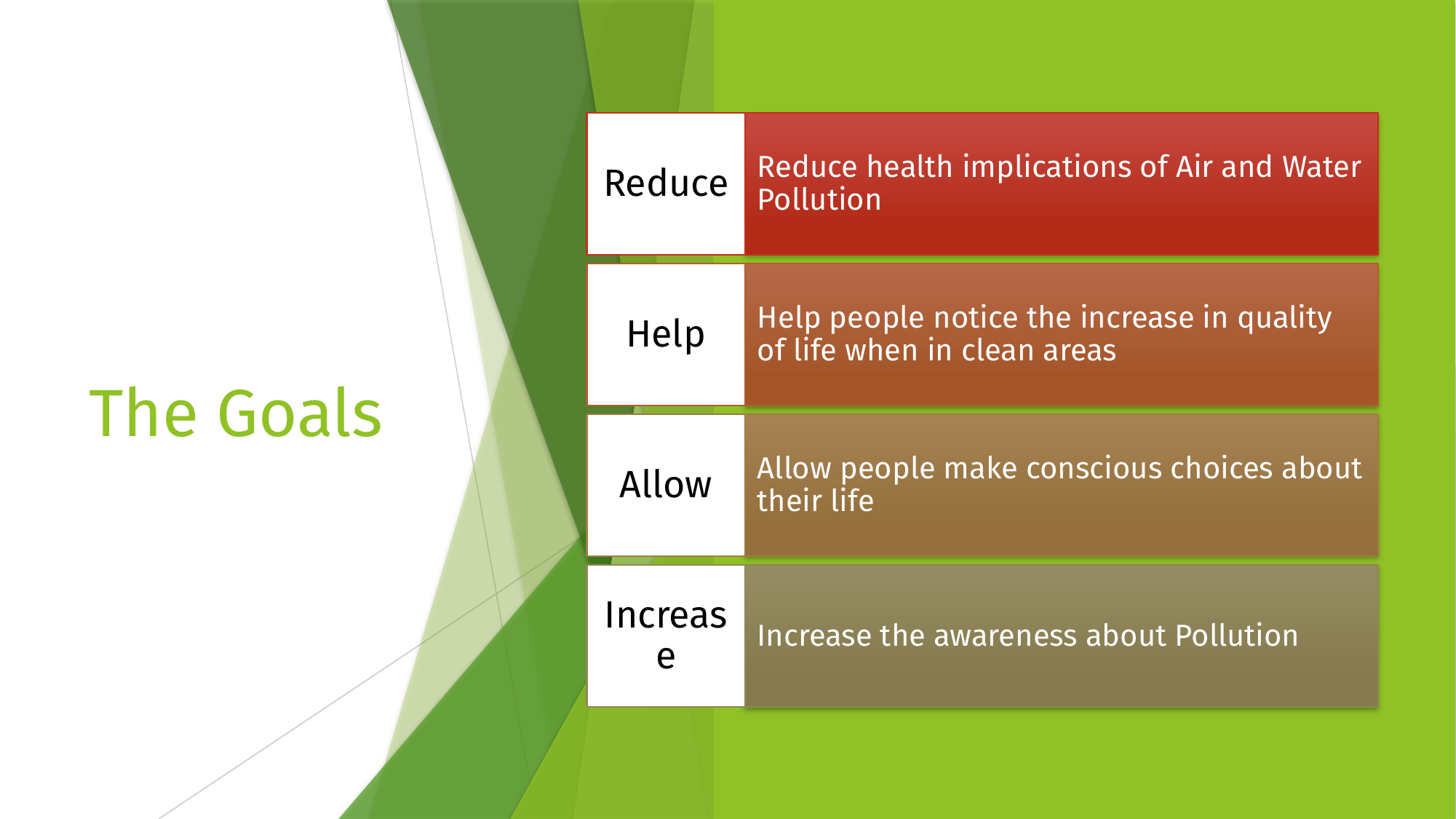

Reduce health implications of Air and Water Pollution
Reduce
Help people notice the increase in quality of life when in clean areas
Help
Allow people make conscious choices about their life
Allow
Increase the awareness about Pollution
Increase
# The Goals